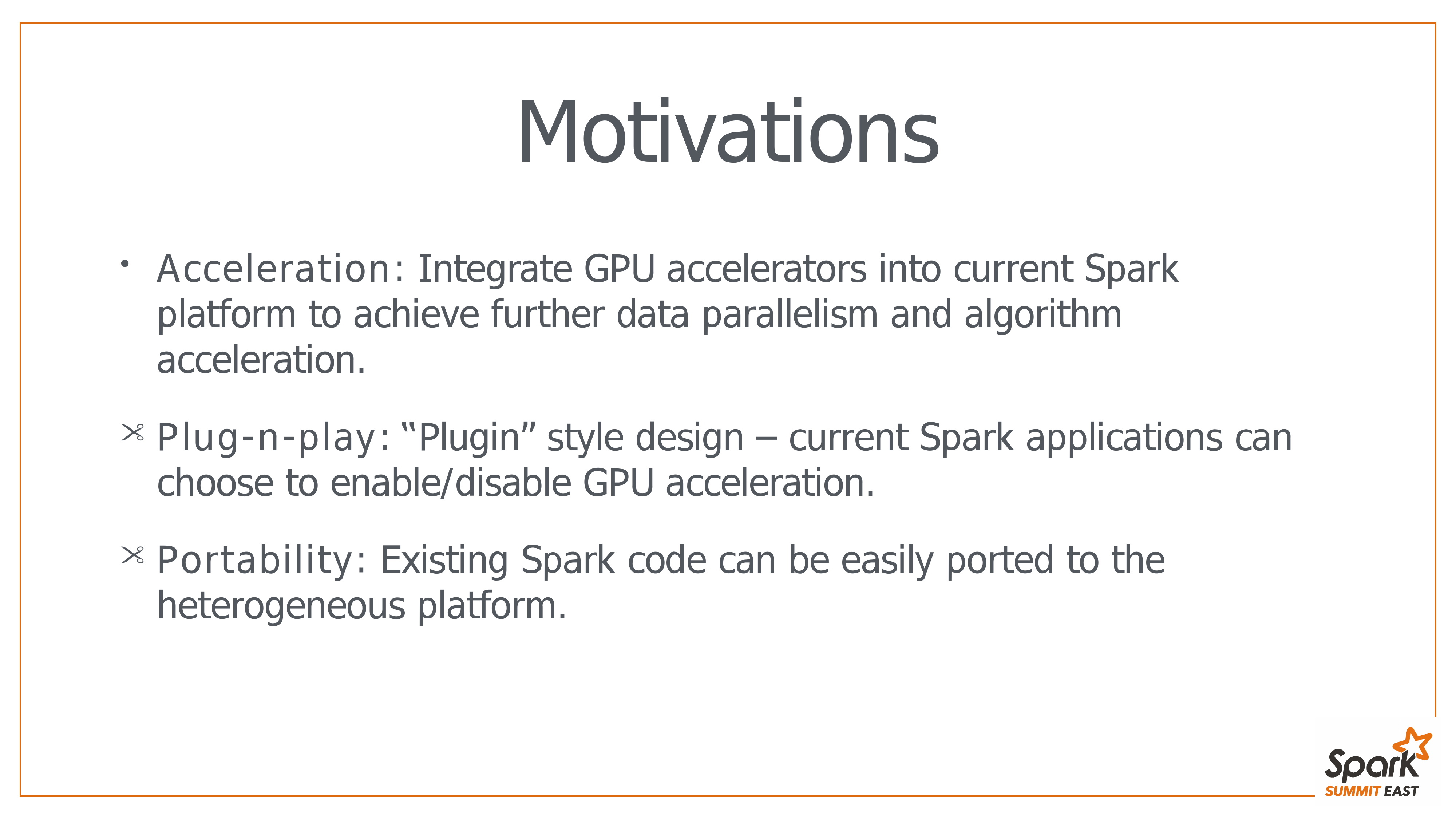

# Motivations
Acceleration: Integrate GPU accelerators into current Spark platform to achieve further data parallelism and algorithm acceleration.
Plug-n-play: “Plugin” style design – current Spark applications can choose to enable/disable GPU acceleration.
Portability: Existing Spark code can be easily ported to the heterogeneous platform.